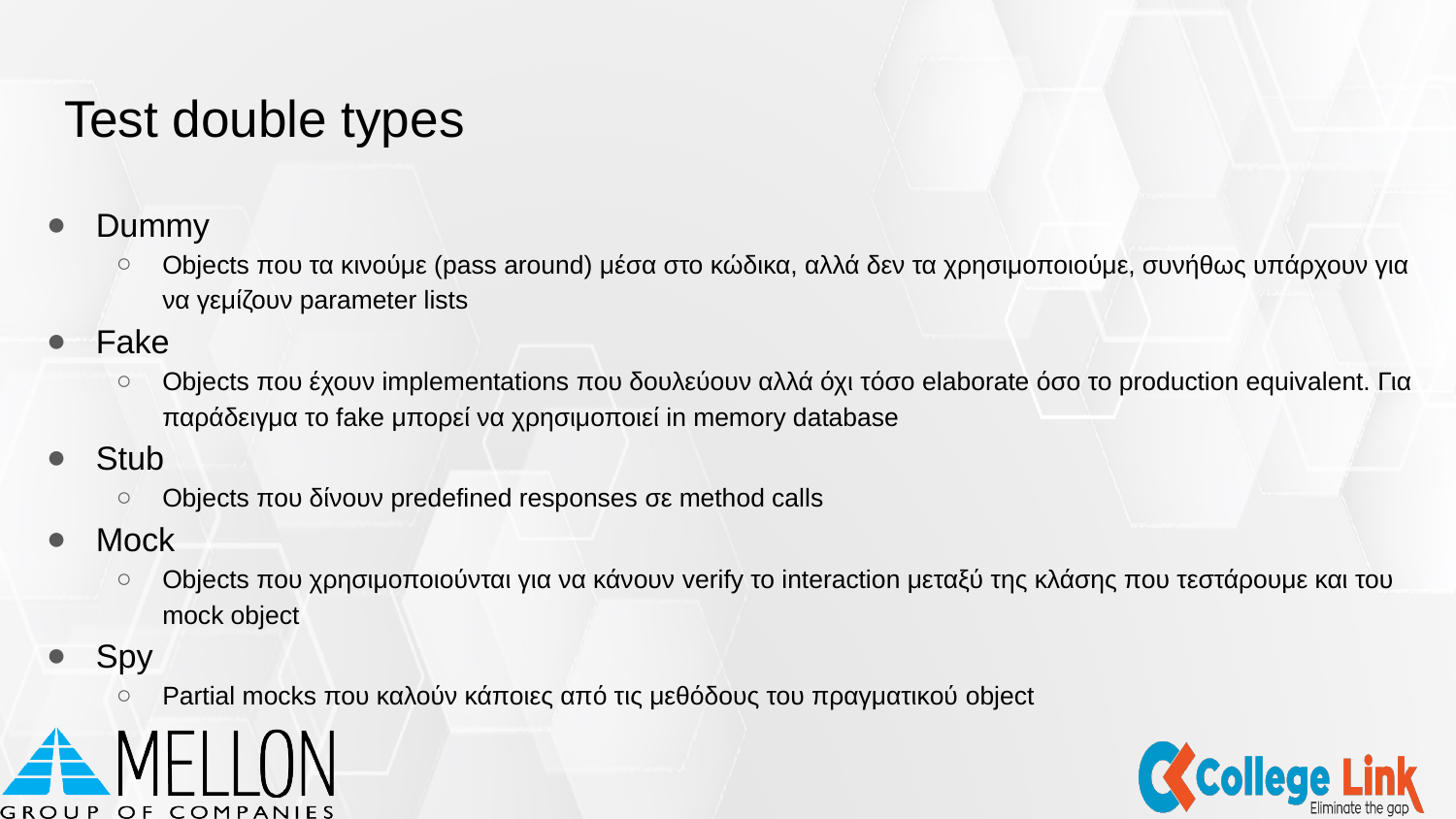

# Test double types
Dummy
Objects που τα κινούμε (pass around) μέσα στο κώδικα, αλλά δεν τα χρησιμοποιούμε, συνήθως υπάρχουν για να γεμίζουν parameter lists
Fake
Objects που έχουν implementations που δουλεύουν αλλά όχι τόσο elaborate όσο το production equivalent. Για παράδειγμα το fake μπορεί να χρησιμοποιεί in memory database
Stub
Objects που δίνουν predefined responses σε method calls
Mock
Objects που χρησιμοποιούνται για να κάνουν verify το interaction μεταξύ της κλάσης που τεστάρουμε και του mock object
Spy
Partial mocks που καλούν κάποιες από τις μεθόδους του πραγματικού object